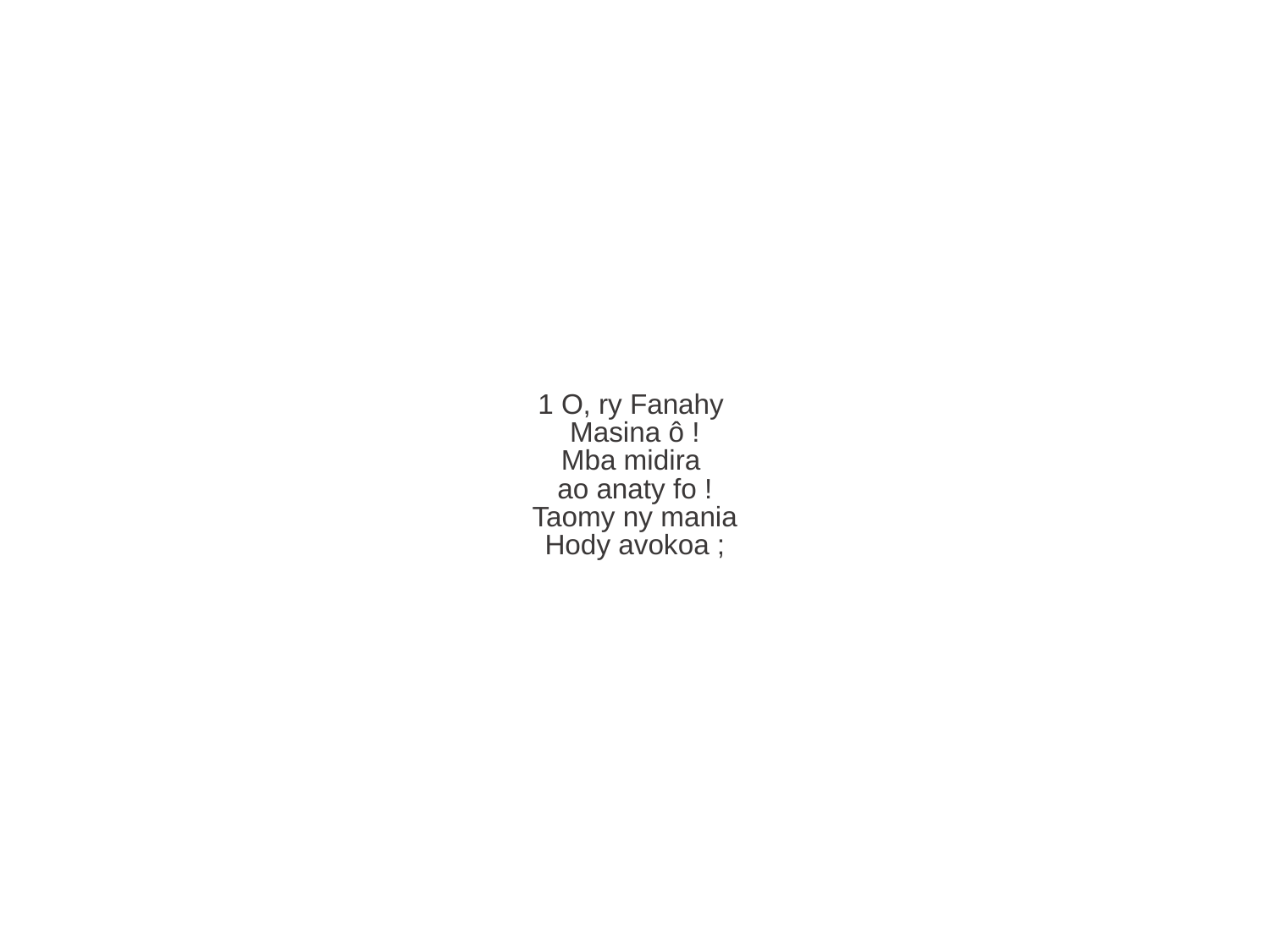

1 O, ry Fanahy
Masina ô !
Mba midira
ao anaty fo !
Taomy ny mania
Hody avokoa ;